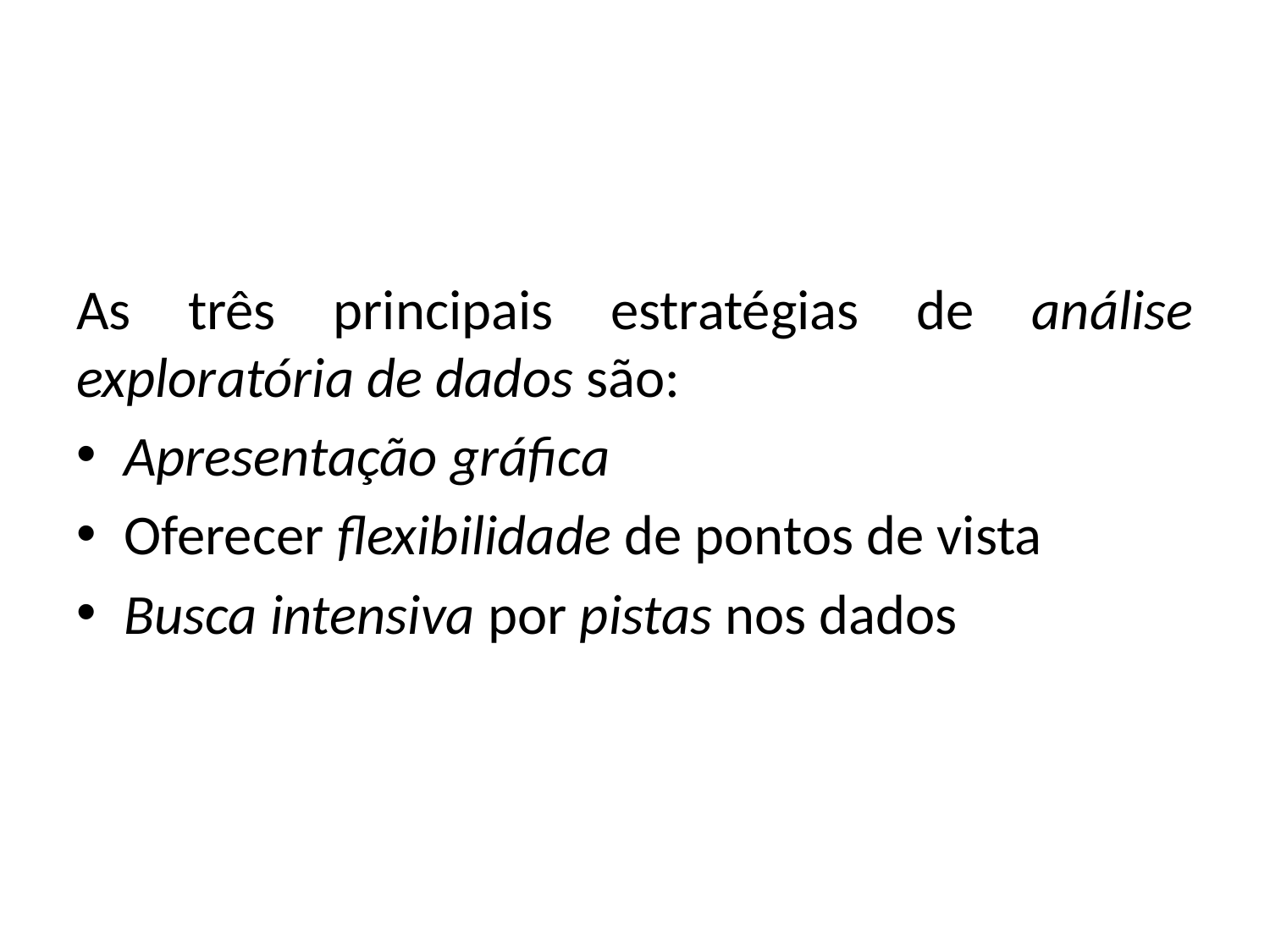

As três principais estratégias de análise exploratória de dados são:
Apresentação gráfica
Oferecer flexibilidade de pontos de vista
Busca intensiva por pistas nos dados